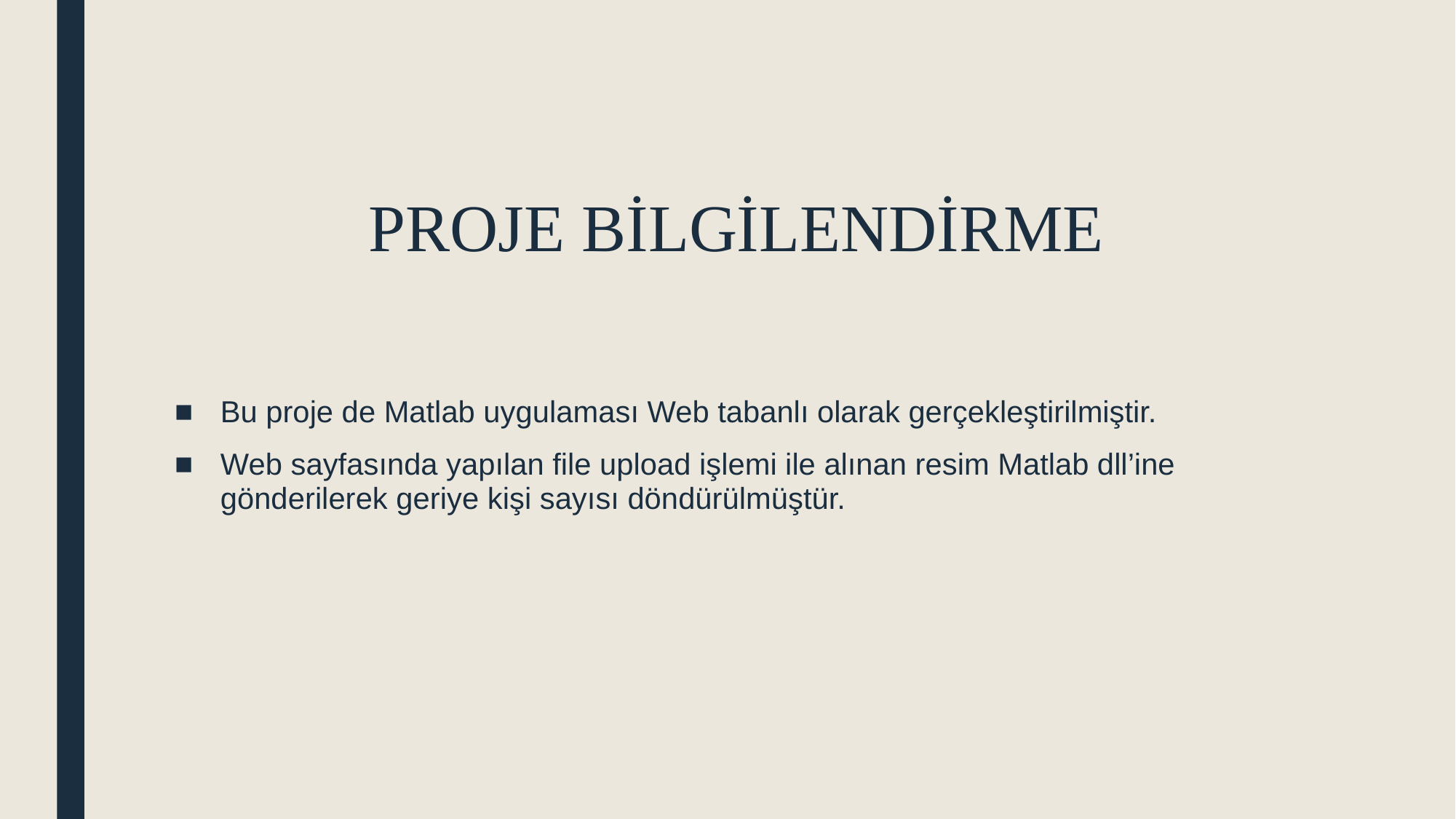

# PROJE BİLGİLENDİRME
Bu proje de Matlab uygulaması Web tabanlı olarak gerçekleştirilmiştir.
Web sayfasında yapılan file upload işlemi ile alınan resim Matlab dll’ine gönderilerek geriye kişi sayısı döndürülmüştür.